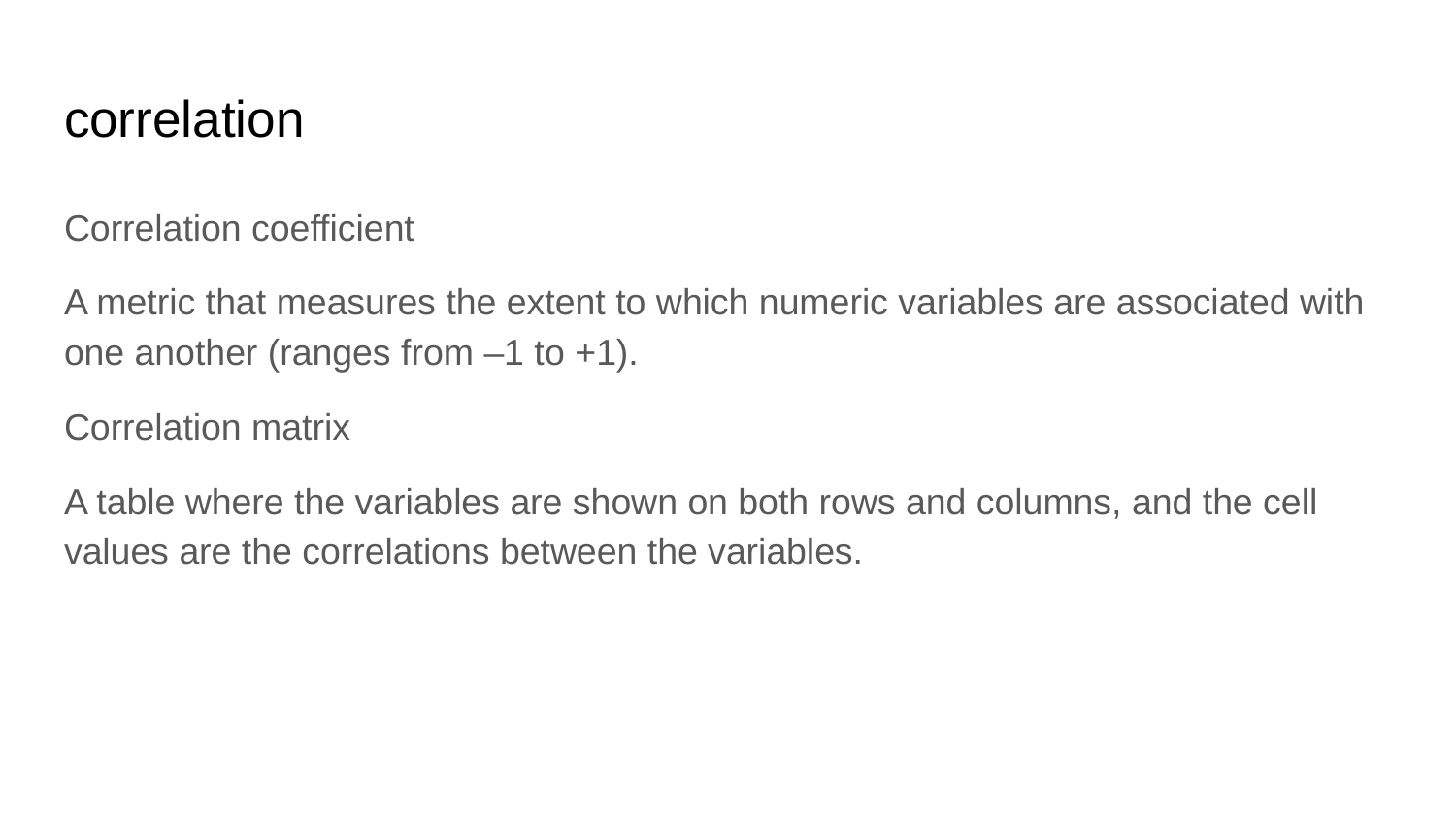

# correlation
Correlation coefficient
A metric that measures the extent to which numeric variables are associated with one another (ranges from –1 to +1).
Correlation matrix
A table where the variables are shown on both rows and columns, and the cell values are the correlations between the variables.